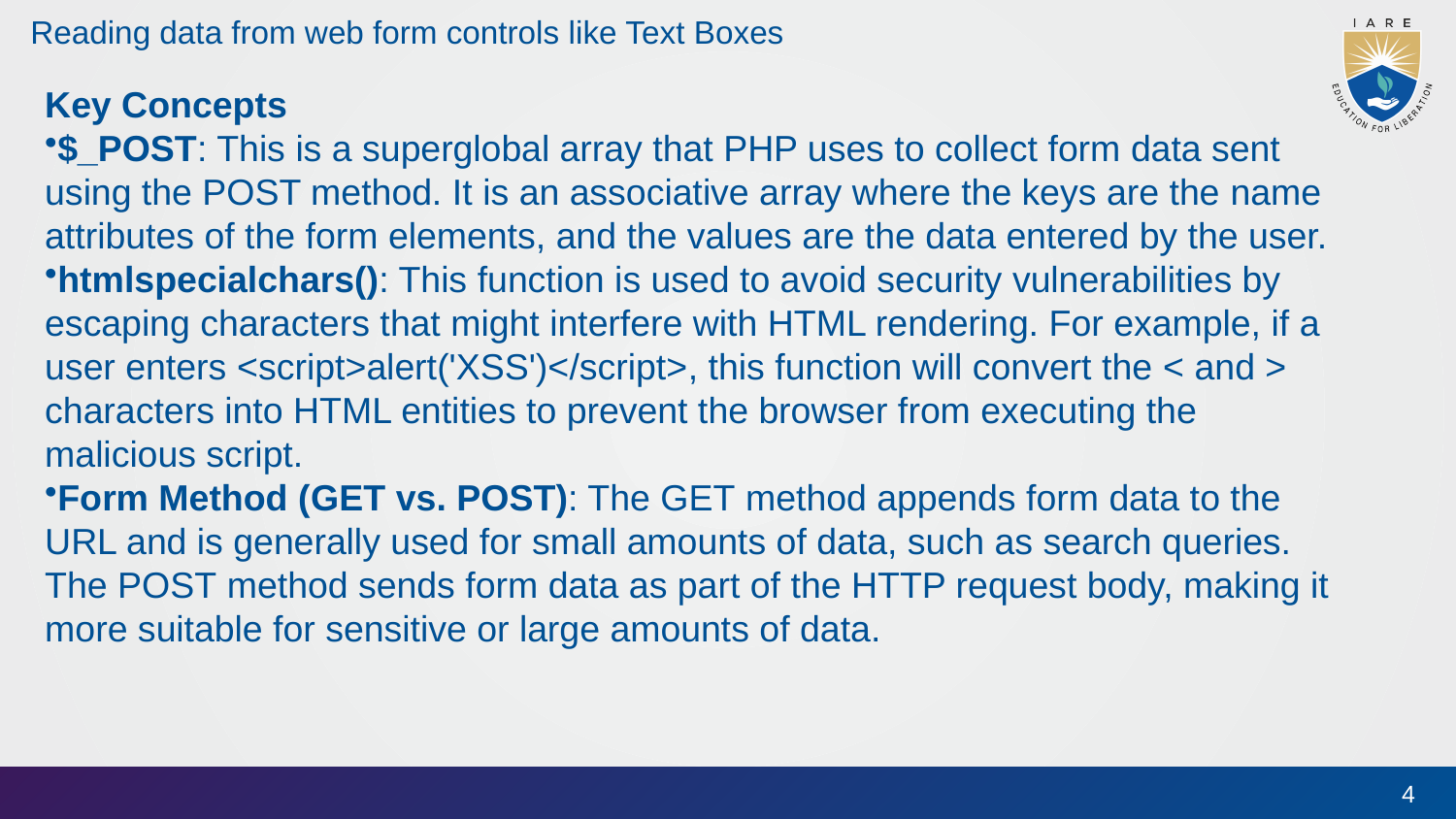

# Reading data from web form controls like Text Boxes
Key Concepts
$_POST: This is a superglobal array that PHP uses to collect form data sent using the POST method. It is an associative array where the keys are the name attributes of the form elements, and the values are the data entered by the user.
htmlspecialchars(): This function is used to avoid security vulnerabilities by escaping characters that might interfere with HTML rendering. For example, if a user enters <script>alert('XSS')</script>, this function will convert the < and > characters into HTML entities to prevent the browser from executing the malicious script.
Form Method (GET vs. POST): The GET method appends form data to the URL and is generally used for small amounts of data, such as search queries. The POST method sends form data as part of the HTTP request body, making it more suitable for sensitive or large amounts of data.

4